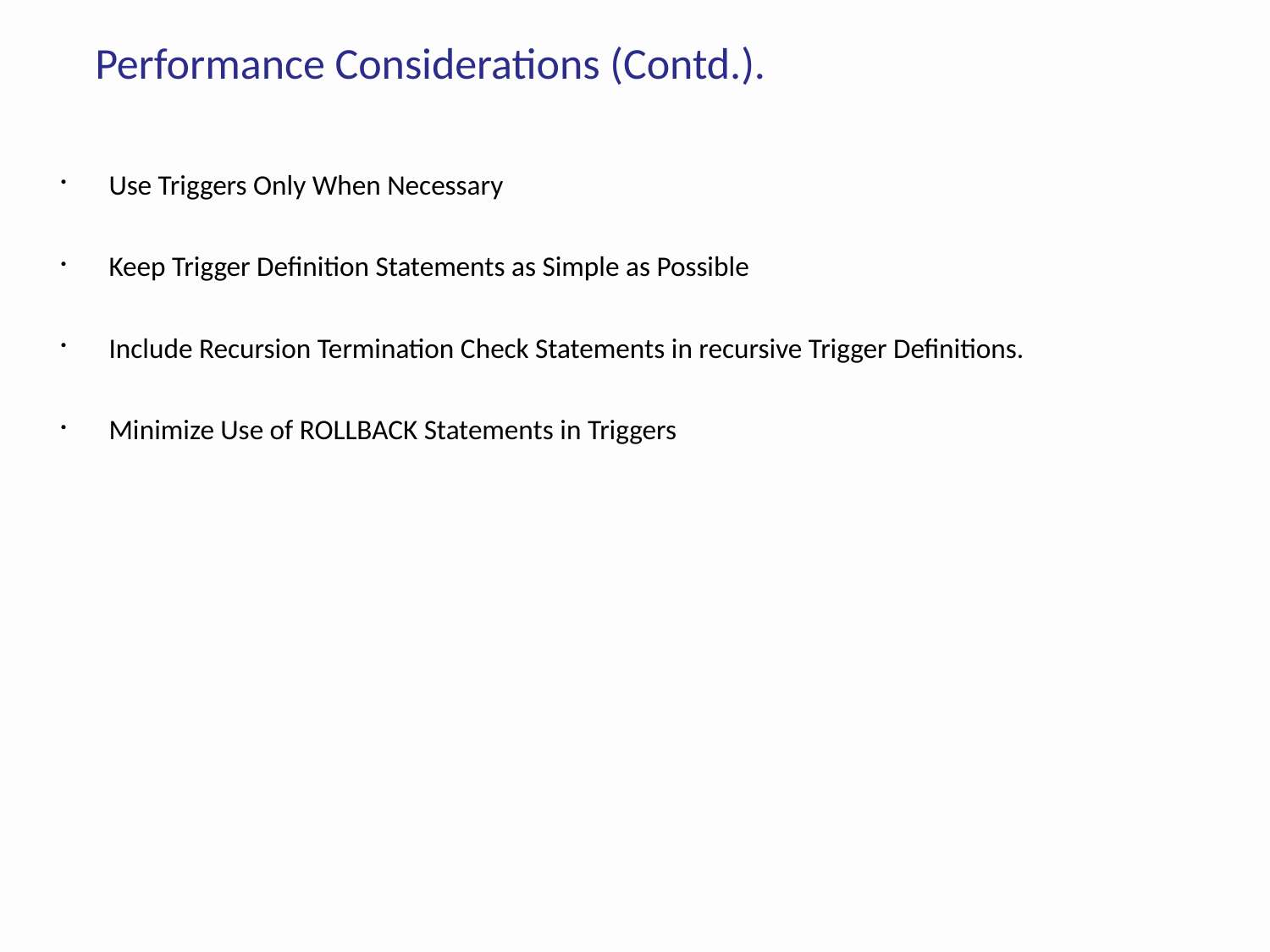

# Performance Considerations (Contd.).
Use Triggers Only When Necessary

Keep Trigger Definition Statements as Simple as Possible

Include Recursion Termination Check Statements in recursive Trigger Definitions.

Minimize Use of ROLLBACK Statements in Triggers